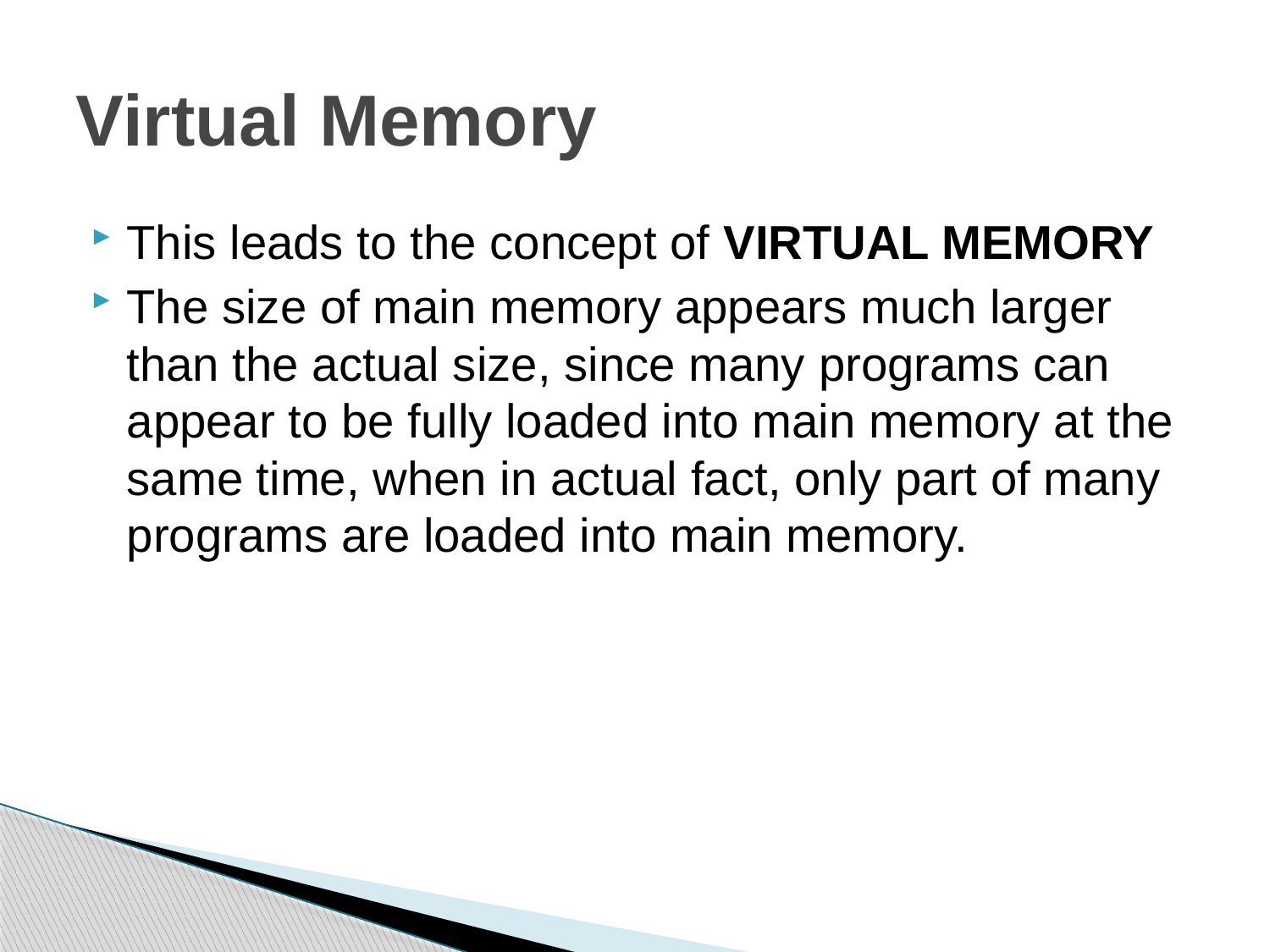

# Virtual Memory
This leads to the concept of VIRTUAL MEMORY
The size of main memory appears much larger than the actual size, since many programs can appear to be fully loaded into main memory at the same time, when in actual fact, only part of many programs are loaded into main memory.